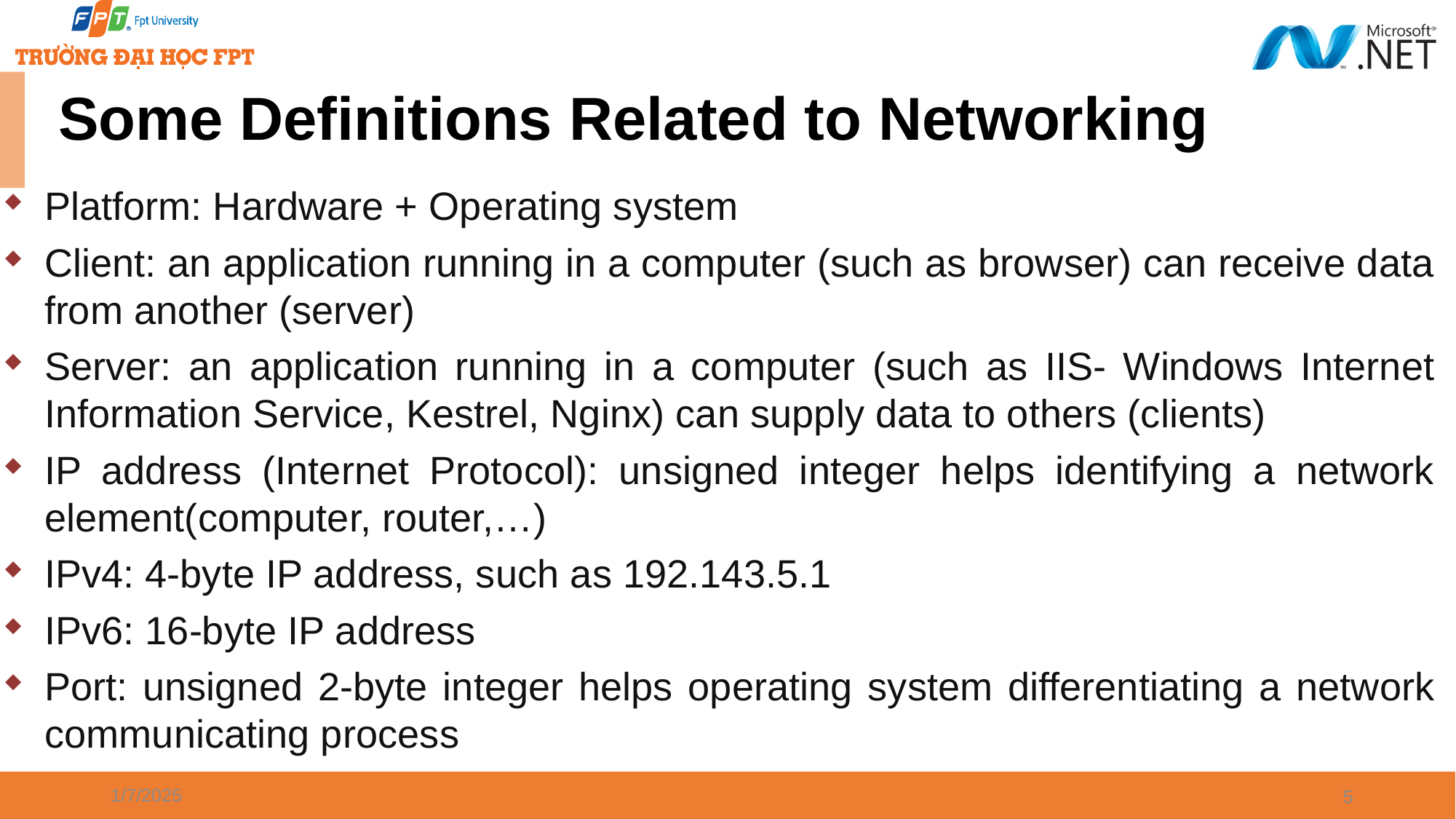

# Some Definitions Related to Networking
Platform: Hardware + Operating system
Client: an application running in a computer (such as browser) can receive data from another (server)
Server: an application running in a computer (such as IIS- Windows Internet Information Service, Kestrel, Nginx) can supply data to others (clients)
IP address (Internet Protocol): unsigned integer helps identifying a network element(computer, router,…)
IPv4: 4-byte IP address, such as 192.143.5.1
IPv6: 16-byte IP address
Port: unsigned 2-byte integer helps operating system differentiating a network communicating process

1/7/2025
5